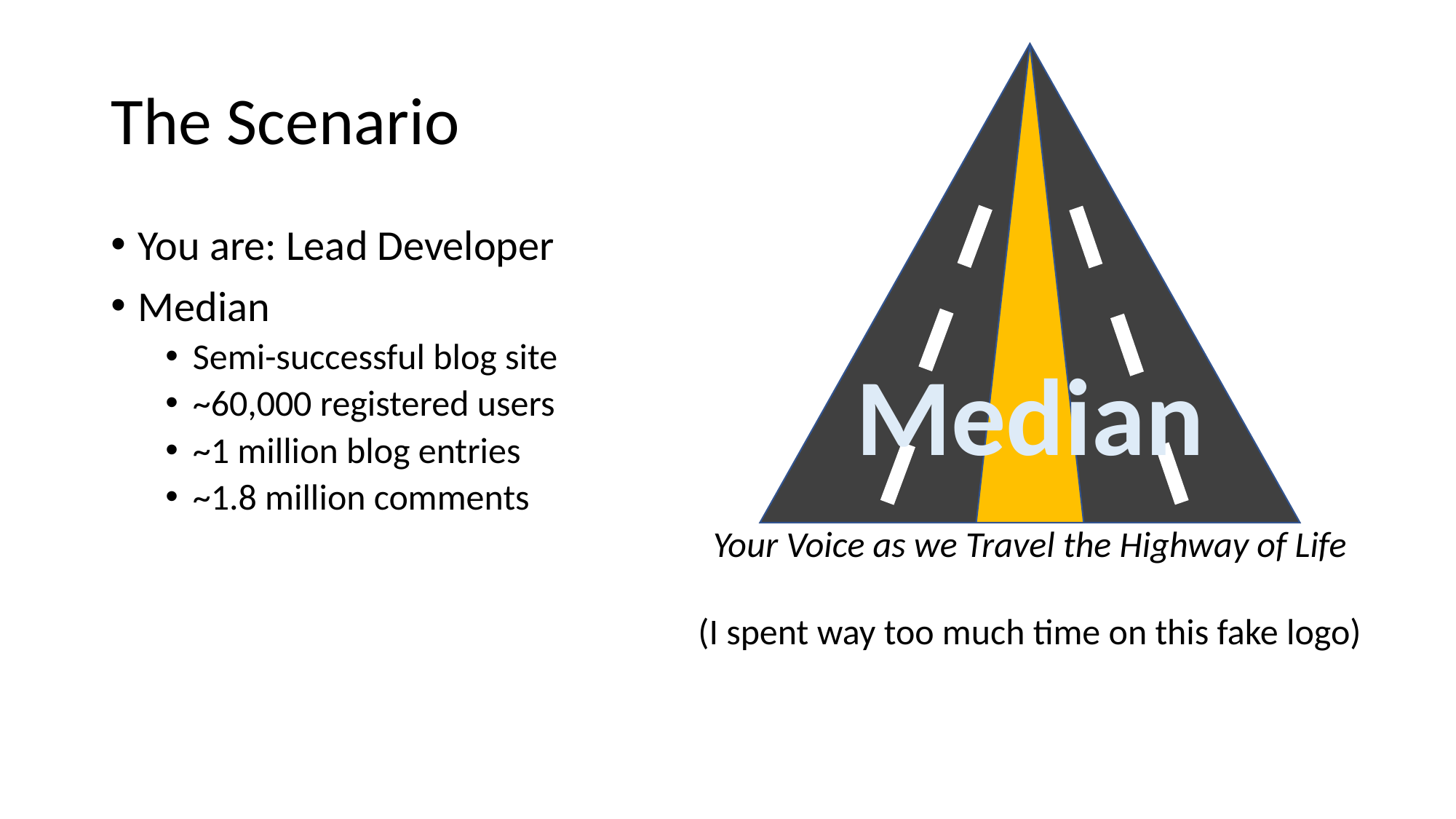

# The Scenario

You are: Lead Developer
Median
Semi-successful blog site
~60,000 registered users
~1 million blog entries
~1.8 million comments
Median

Your Voice as we Travel the Highway of Life
(I spent way too much time on this fake logo)